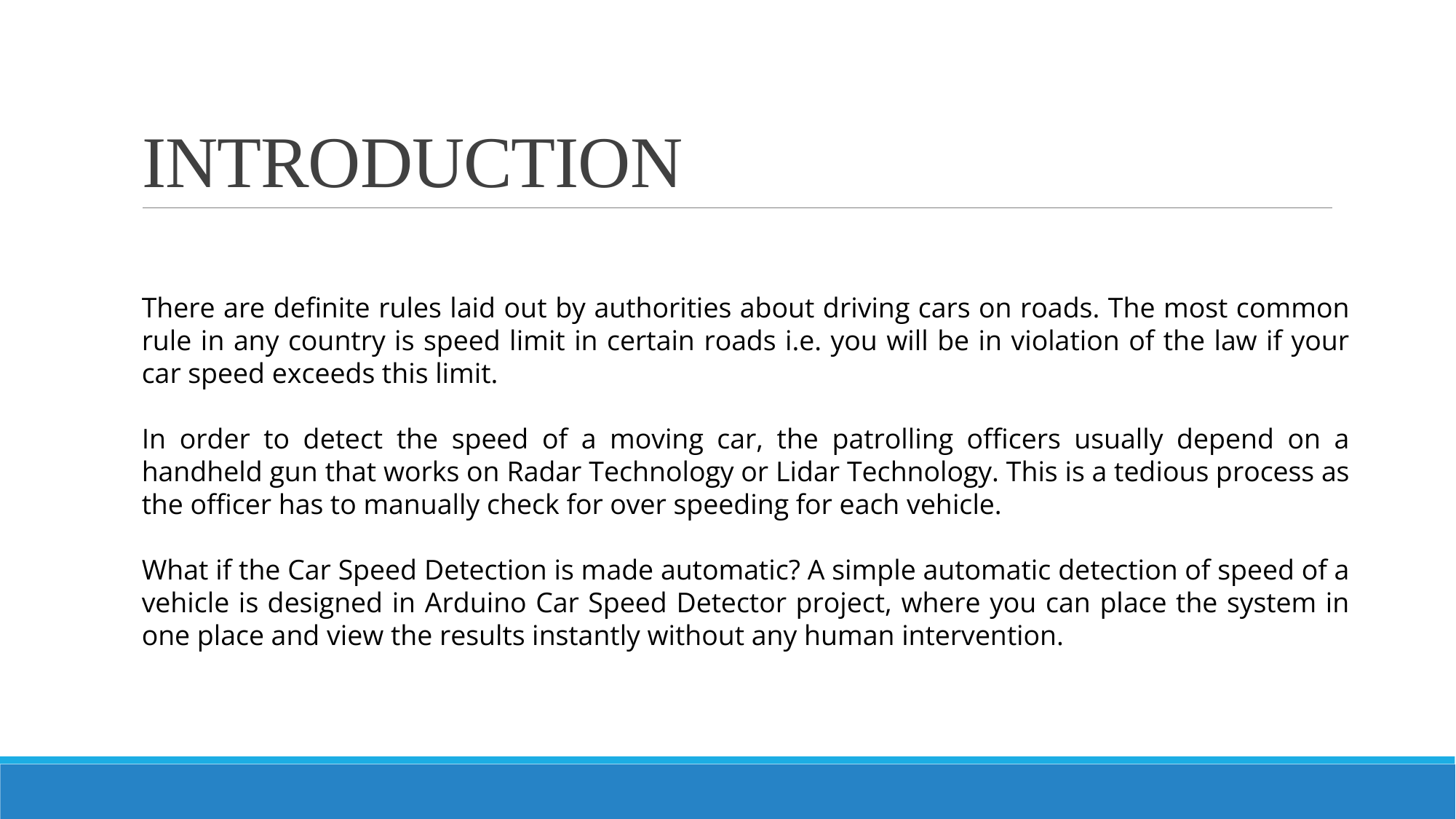

# INTRODUCTION
There are definite rules laid out by authorities about driving cars on roads. The most common rule in any country is speed limit in certain roads i.e. you will be in violation of the law if your car speed exceeds this limit.
In order to detect the speed of a moving car, the patrolling officers usually depend on a handheld gun that works on Radar Technology or Lidar Technology. This is a tedious process as the officer has to manually check for over speeding for each vehicle.

What if the Car Speed Detection is made automatic? A simple automatic detection of speed of a vehicle is designed in Arduino Car Speed Detector project, where you can place the system in one place and view the results instantly without any human intervention.